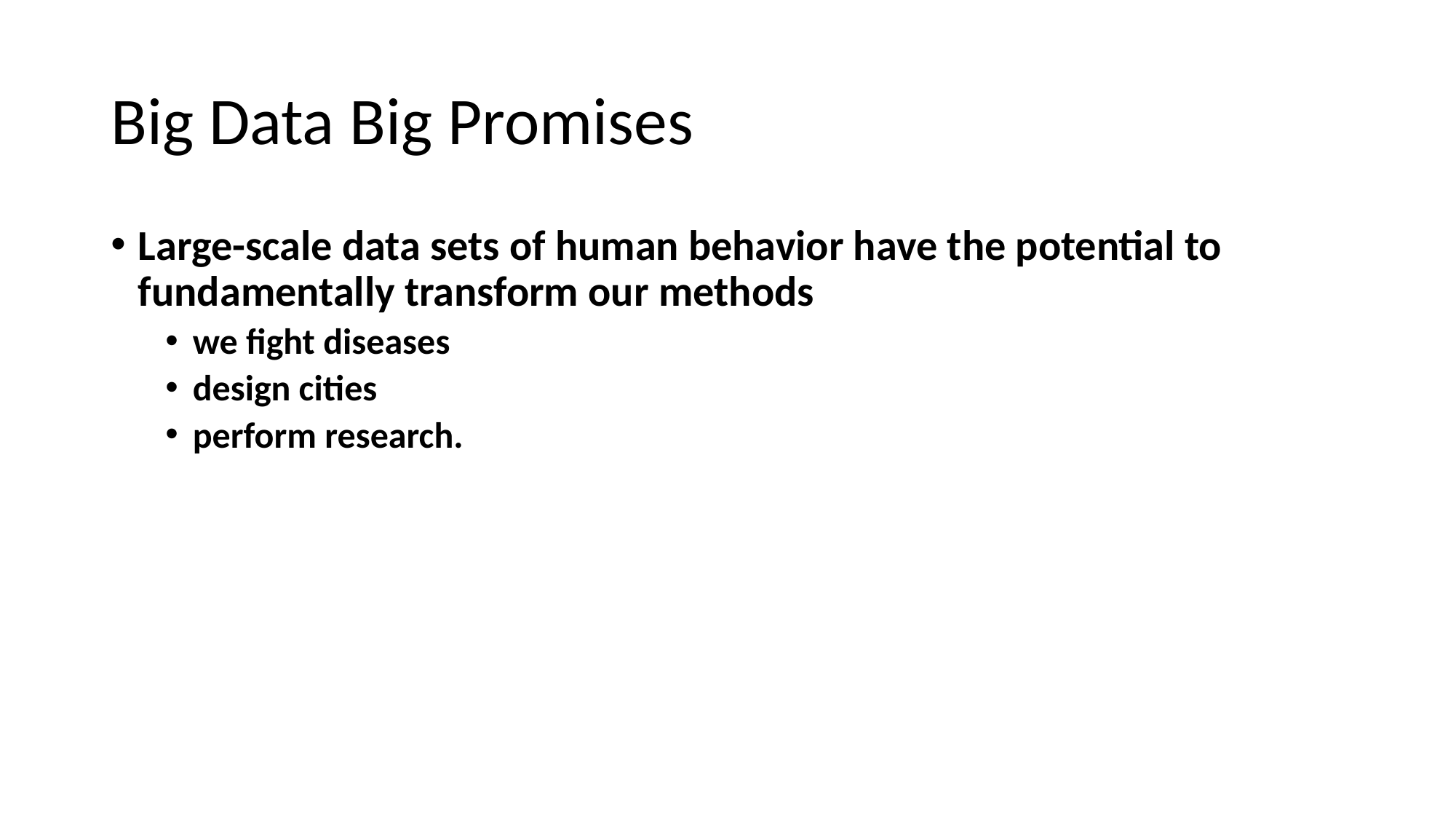

# Big Data Big Promises
Large-scale data sets of human behavior have the potential to fundamentally transform our methods
we fight diseases
design cities
perform research.